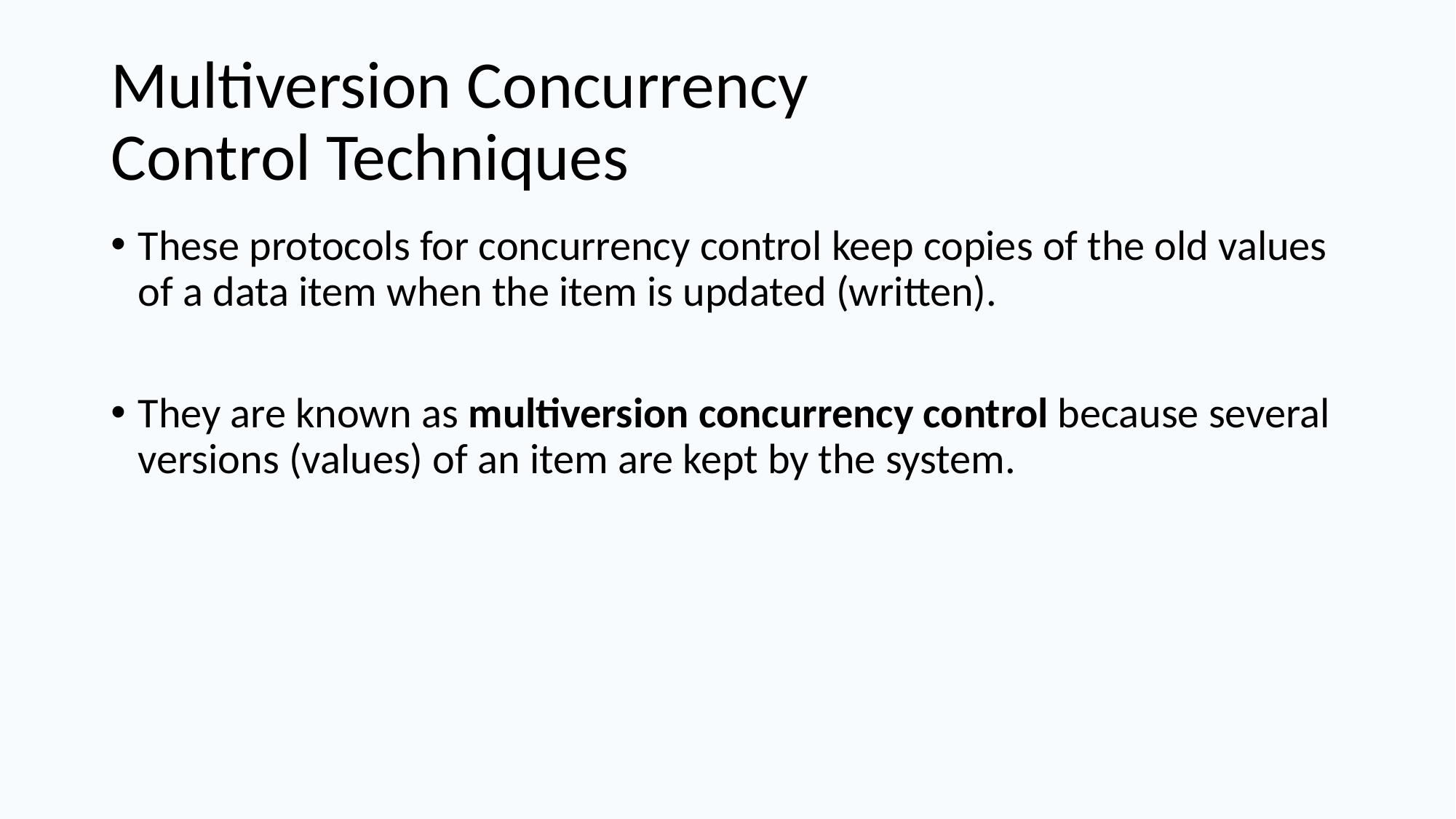

# Multiversion Concurrency Control Techniques
These protocols for concurrency control keep copies of the old values of a data item when the item is updated (written).

They are known as multiversion concurrency control because several versions (values) of an item are kept by the system.